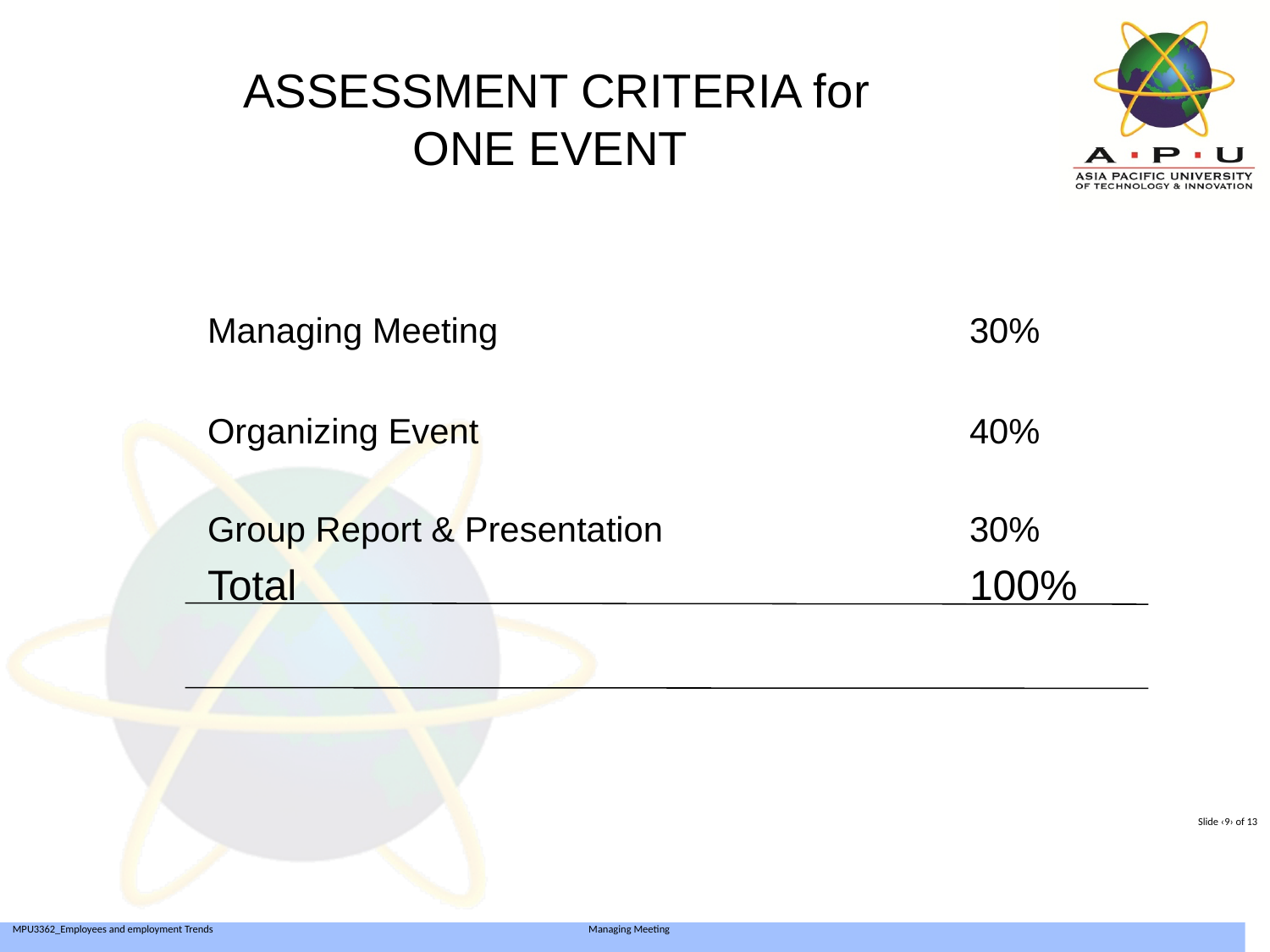

# ASSESSMENT CRITERIA for ONE EVENT

	Managing Meeting				30%

	Organizing Event				40%

	Group Report & Presentation			30%
	Total						100%

Slide ‹9› of 13